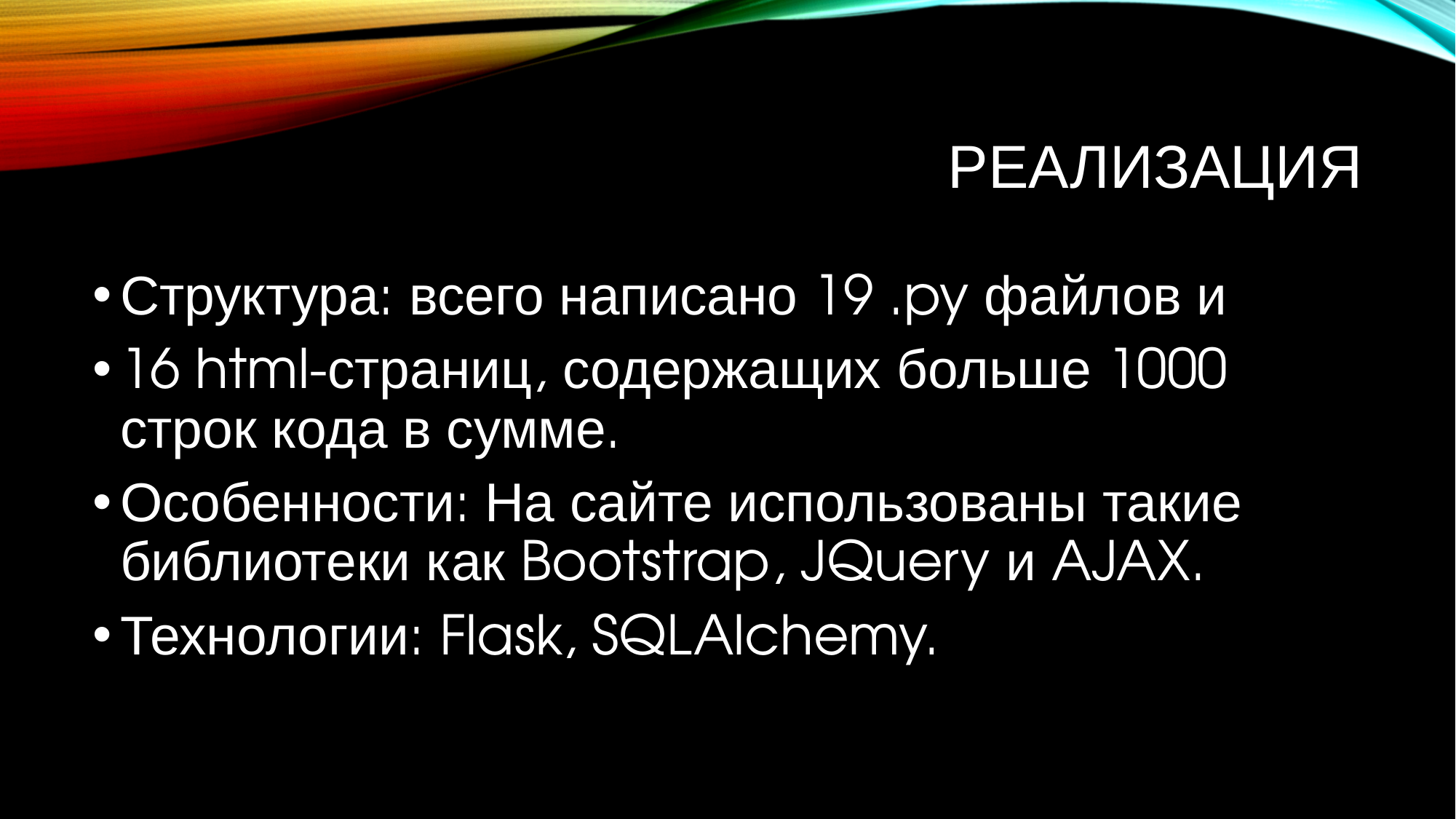

# Реализация
Структура: всего написано 19 .py файлов и
16 html-страниц, содержащих больше 1000 строк кода в сумме.
Особенности: На сайте использованы такие библиотеки как Bootstrap, JQuery и AJAX.
Технологии: Flask, SQLAlchemy.